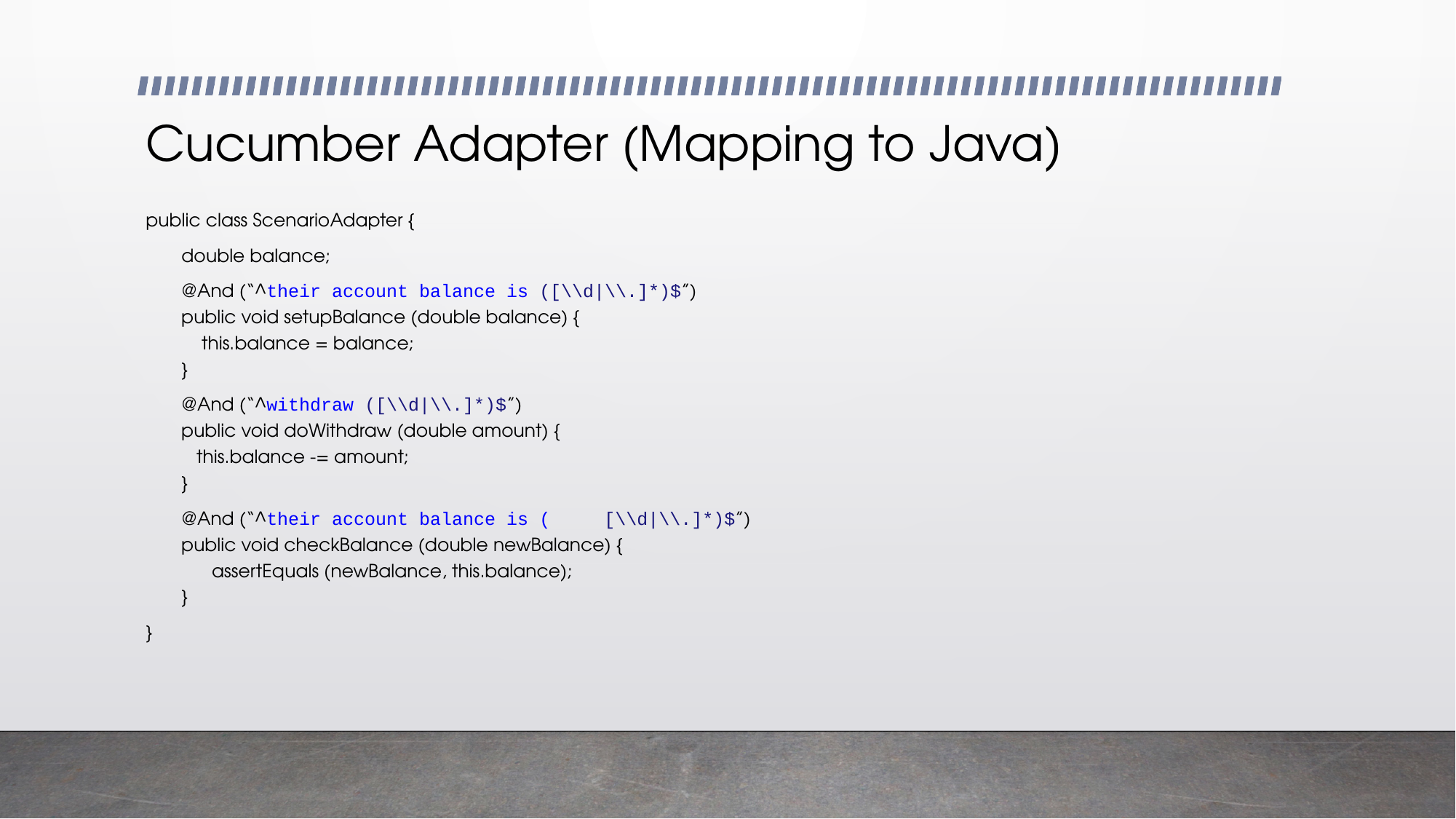

# Cucumber Adapter (Mapping to Java)
public class ScenarioAdapter {
       double balance;
       @And (“^their account balance is ([\\d|\\.]*)$”)
       public void setupBalance (double balance) {
           this.balance = balance;
       }
       @And (“^withdraw ([\\d|\\.]*)$”)
       public void doWithdraw (double amount) {
          this.balance -= amount;
       }
       @And (“^their account balance is (	[\\d|\\.]*)$”)
       public void checkBalance (double newBalance) {
             assertEquals (newBalance, this.balance);
       }
}